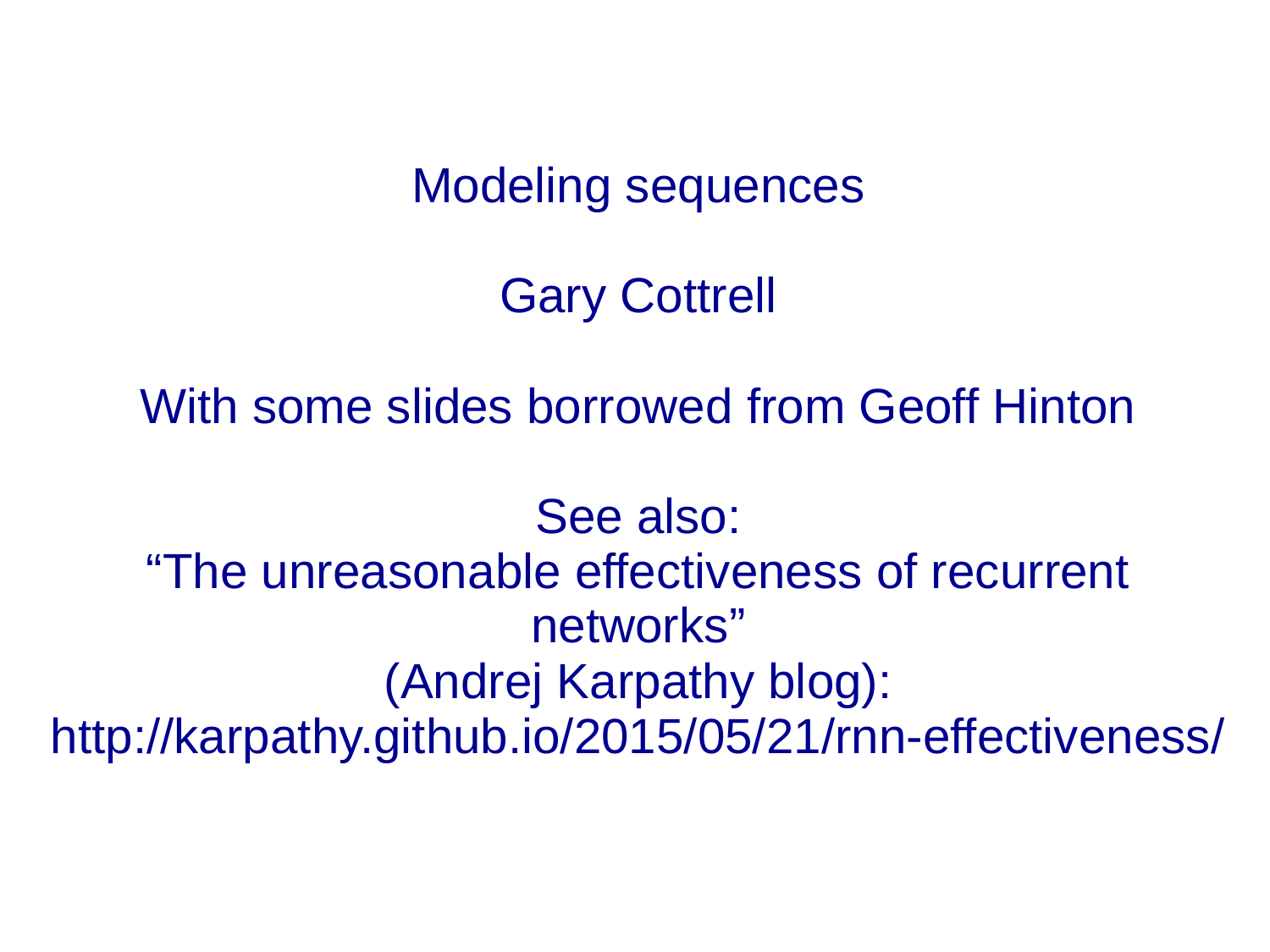

# Modeling sequences Gary Cottrell With some slides borrowed from Geoff Hinton See also: “The unreasonable effectiveness of recurrent networks” (Andrej Karpathy blog): http://karpathy.github.io/2015/05/21/rnn-effectiveness/